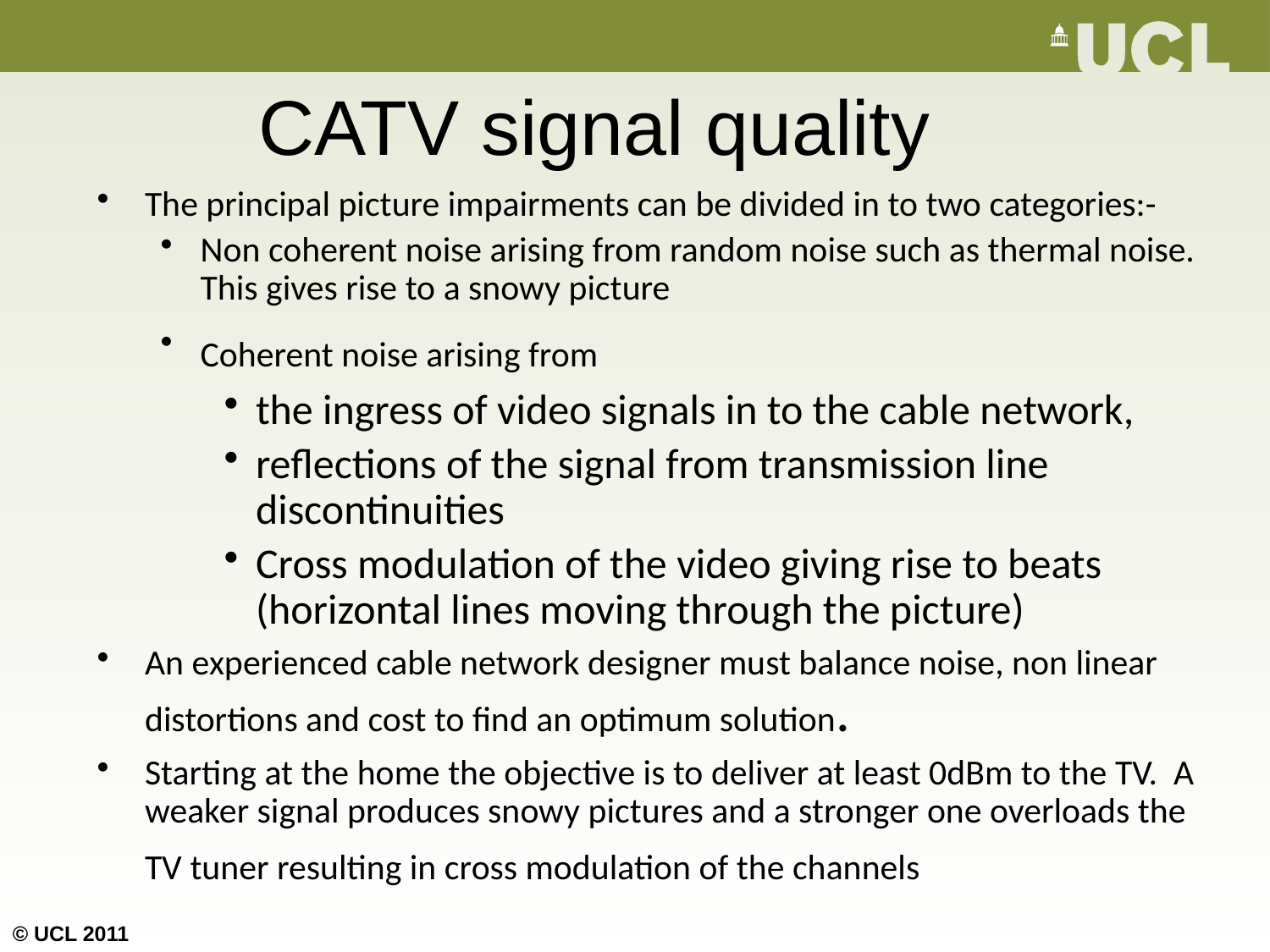

CATV signal quality

The principal picture impairments can be divided in to two categories:-
Non coherent noise arising from random noise such as thermal noise.  This gives rise to a snowy picture
Coherent noise arising from
the ingress of video signals in to the cable network,
reflections of the signal from transmission line discontinuities
Cross modulation of the video giving rise to beats (horizontal lines moving through the picture)
An experienced cable network designer must balance noise, non linear distortions and cost to find an optimum solution.
Starting at the home the objective is to deliver at least 0dBm to the TV.  A weaker signal produces snowy pictures and a stronger one overloads the TV tuner resulting in cross modulation of the channels